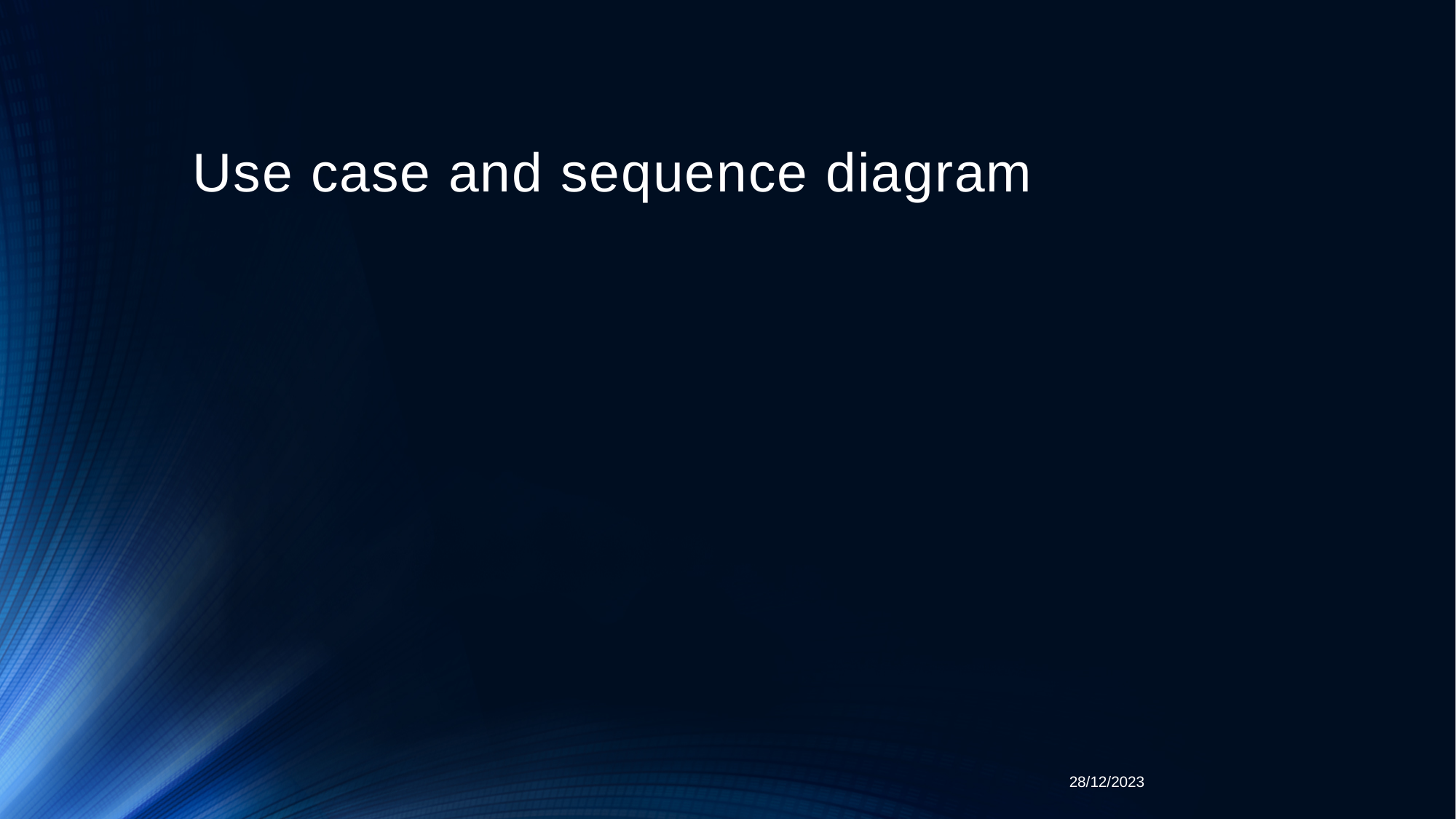

# Use case and sequence diagram

28/12/2023